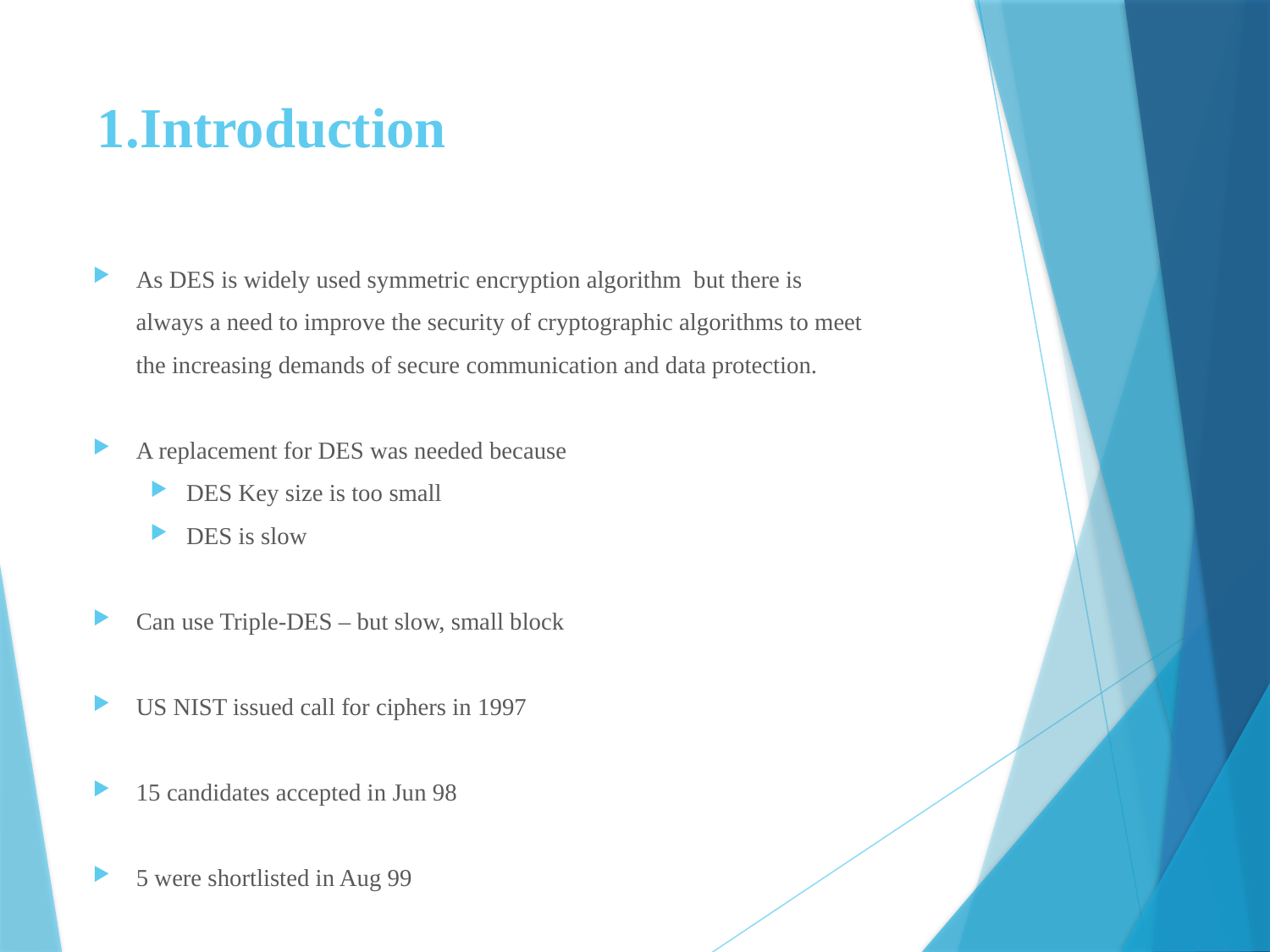

# 1.Introduction

As DES is widely used symmetric encryption algorithm  but there is
       always a need to improve the security of cryptographic algorithms to meet
       the increasing demands of secure communication and data protection.

A replacement for DES was needed because
DES Key size is too small
DES is slow

Can use Triple-DES – but slow, small block

US NIST issued call for ciphers in 1997

15 candidates accepted in Jun 98

5 were shortlisted in Aug 99